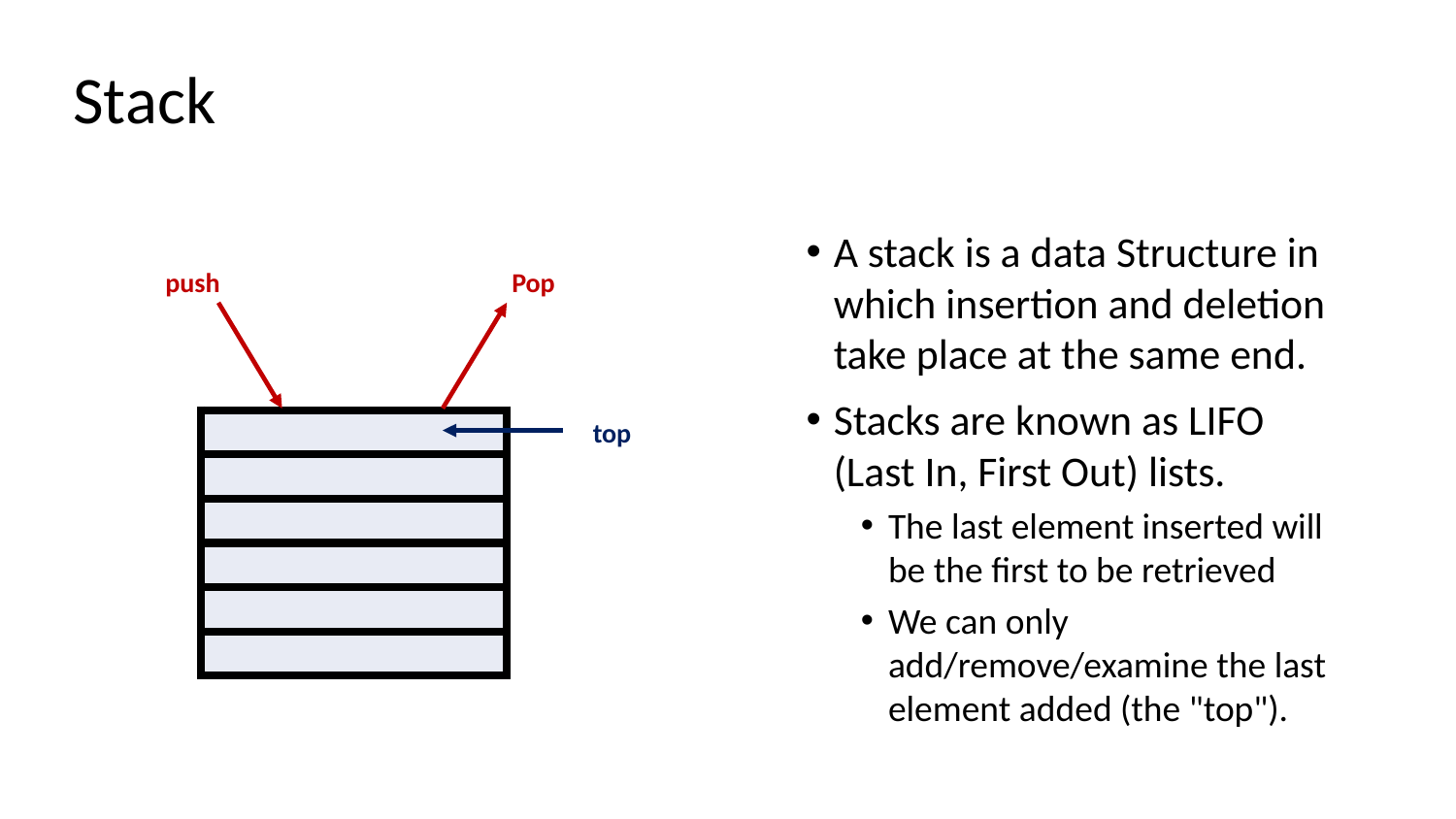

# Stack
A stack is a data Structure in which insertion and deletion take place at the same end.
Stacks are known as LIFO (Last In, First Out) lists.
The last element inserted will be the first to be retrieved
We can only add/remove/examine the last element added (the "top").
push
Pop
top
|  |
| --- |
|  |
|  |
|  |
|  |
|  |